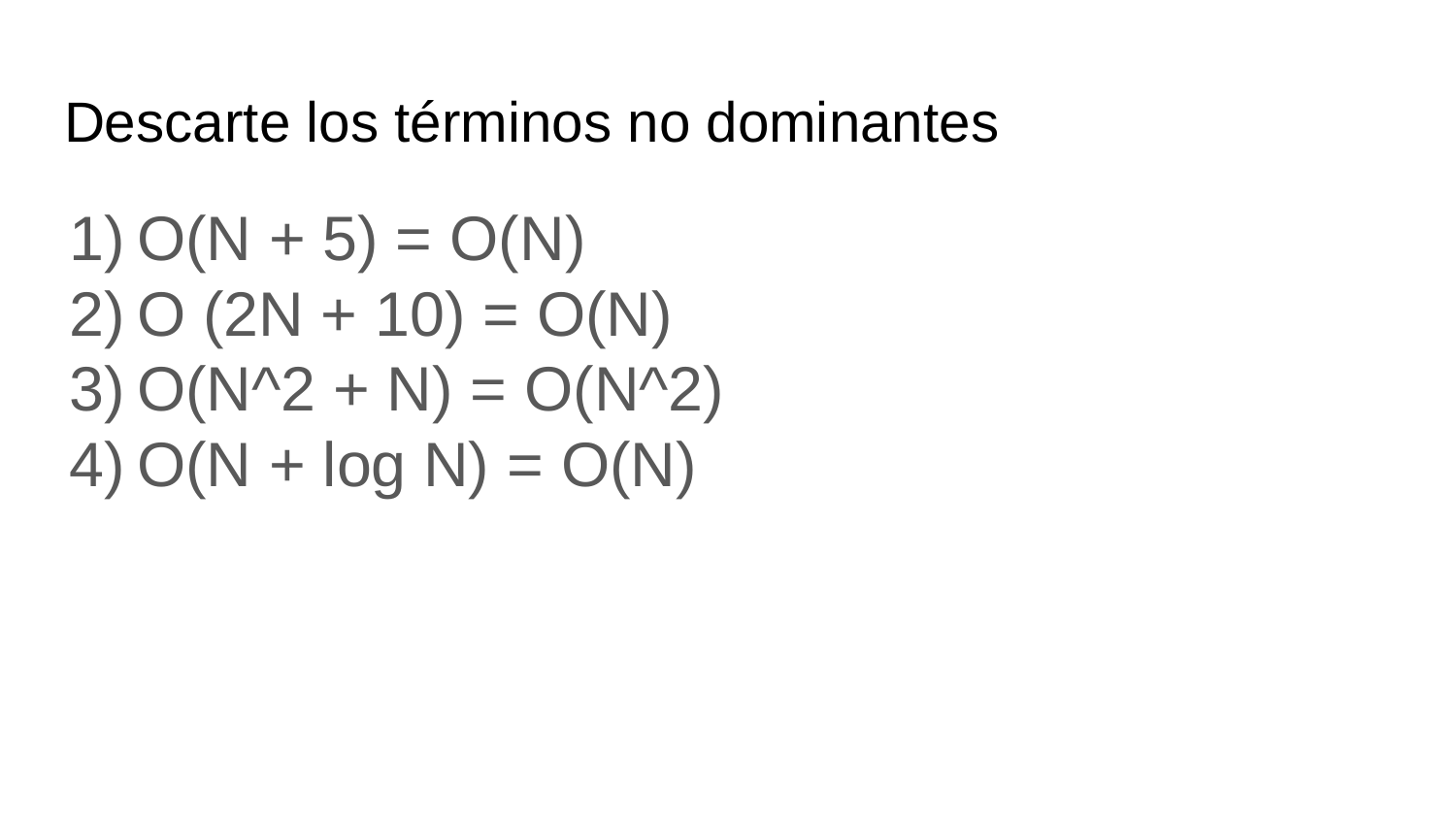

# Descarte los términos no dominantes
O(N + 5) = O(N)
O (2N + 10) = O(N)
O(N^2 + N) = O(N^2)
O(N + log N) = O(N)